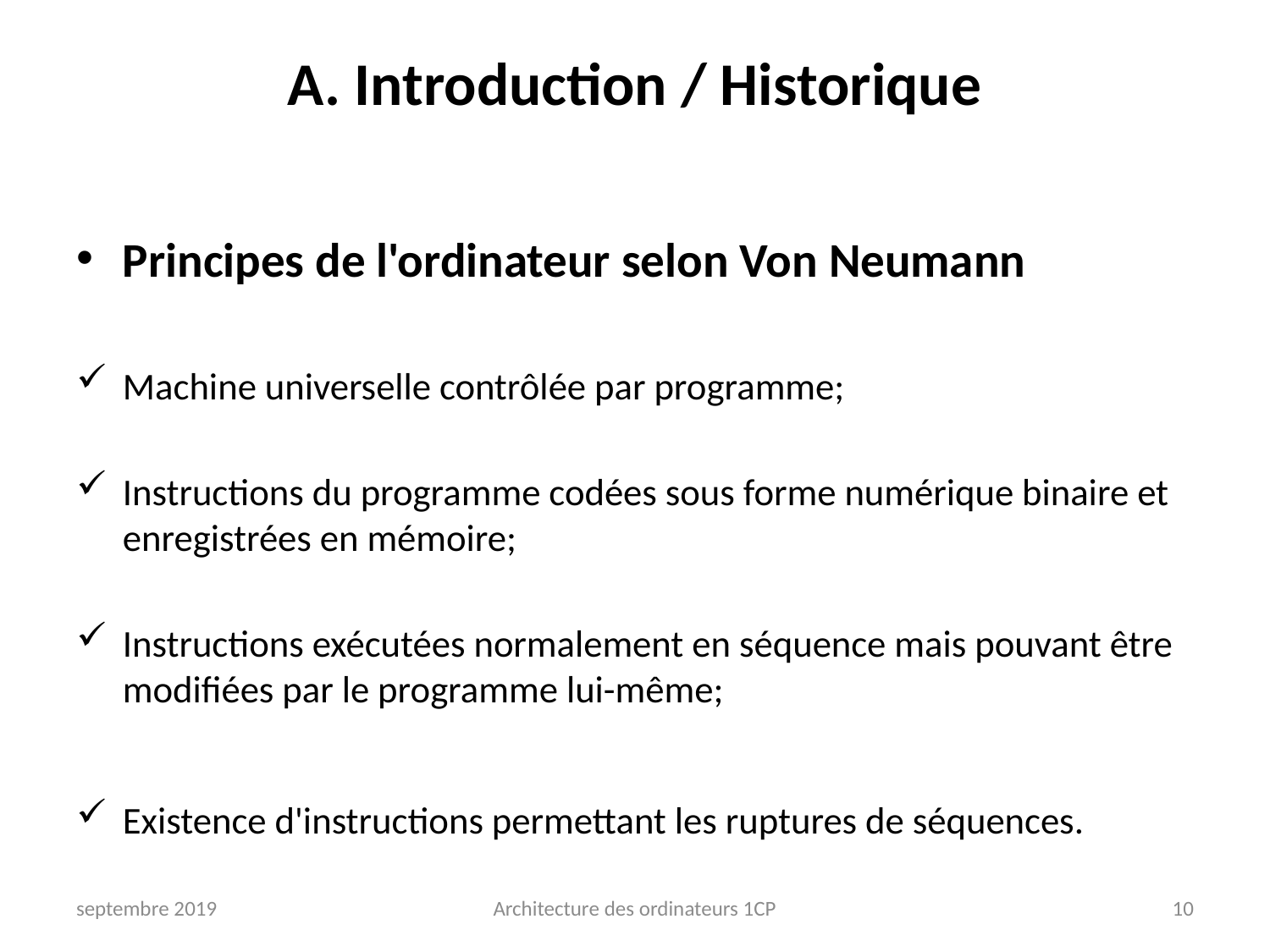

# A. Introduction / Historique
Principes de l'ordinateur selon Von Neumann

Machine universelle contrôlée par programme;

Instructions du programme codées sous forme numérique binaire et enregistrées en mémoire;

Instructions exécutées normalement en séquence mais pouvant être modifiées par le programme lui-même;

Existence d'instructions permettant les ruptures de séquences.

septembre 2019
Architecture des ordinateurs 1CP
10